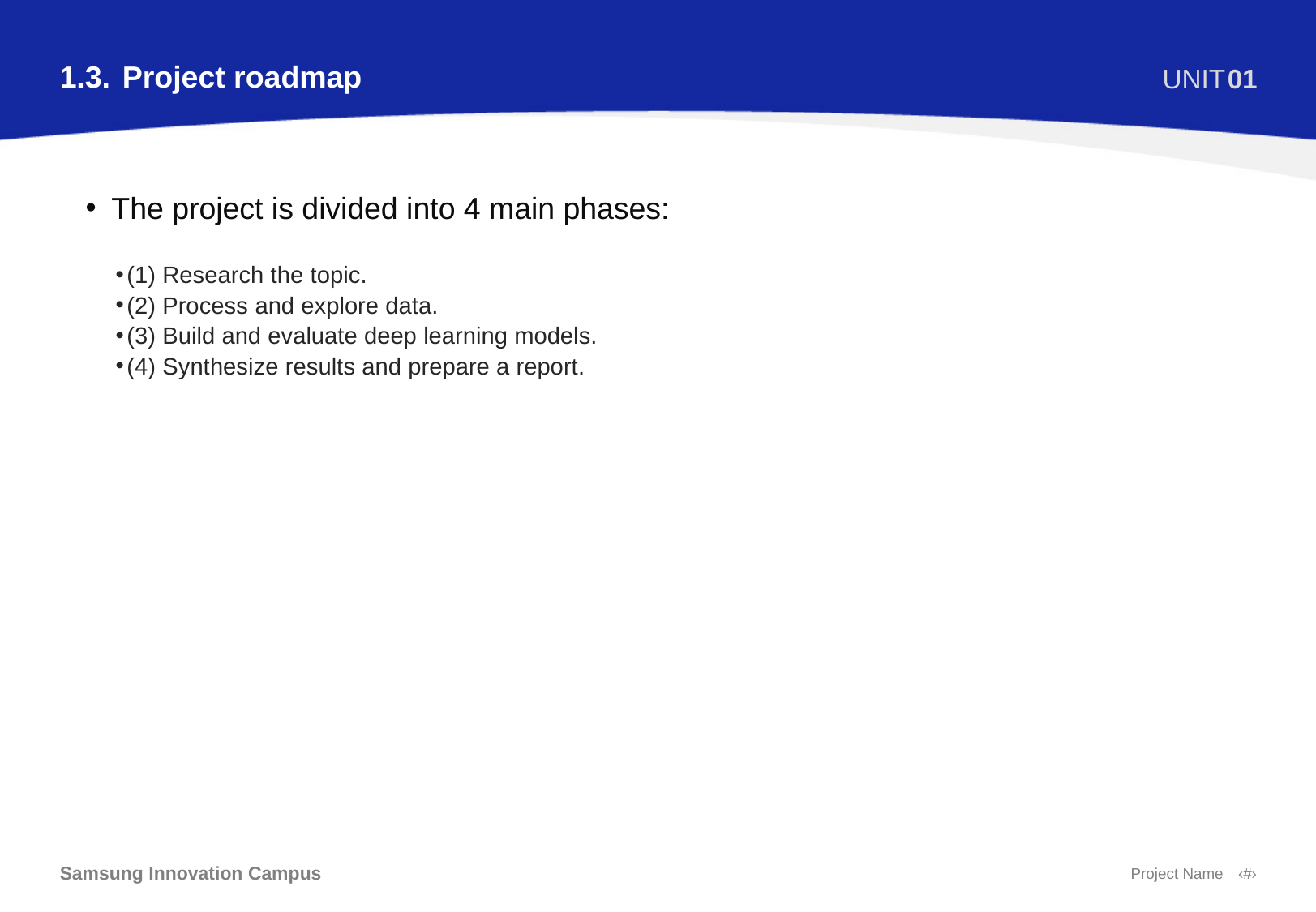

1.3.
Project roadmap
UNIT
01
The project is divided into 4 main phases:
(1) Research the topic.
(2) Process and explore data.
(3) Build and evaluate deep learning models.
(4) Synthesize results and prepare a report.

Samsung Innovation Campus

Project Name

‹#›